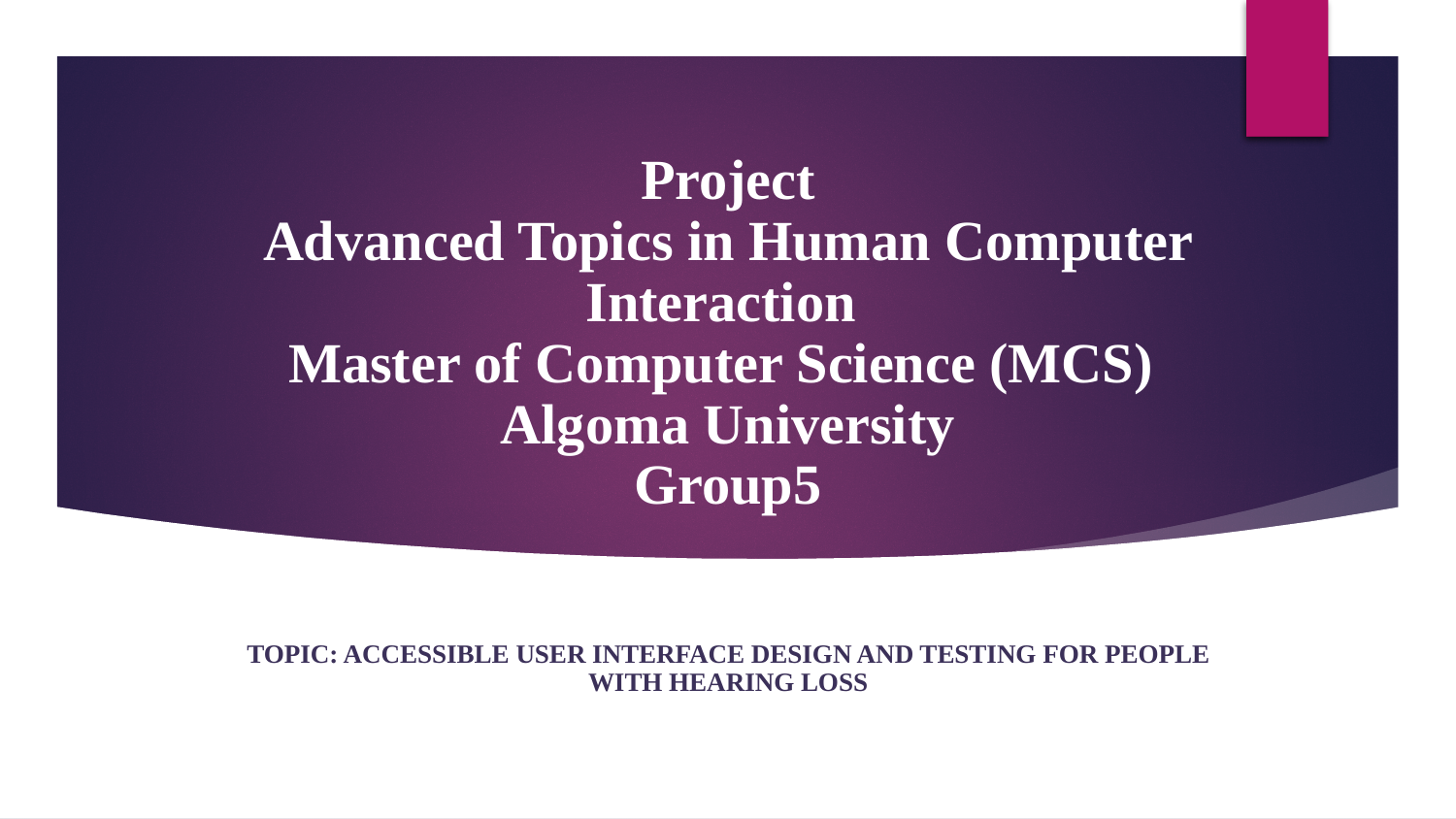

# Project
Advanced Topics in Human Computer Interaction
Master of Computer Science (MCS)
 Algoma University
Group5

Topic: Accessible User Interface Design and Testing for People with Hearing Loss